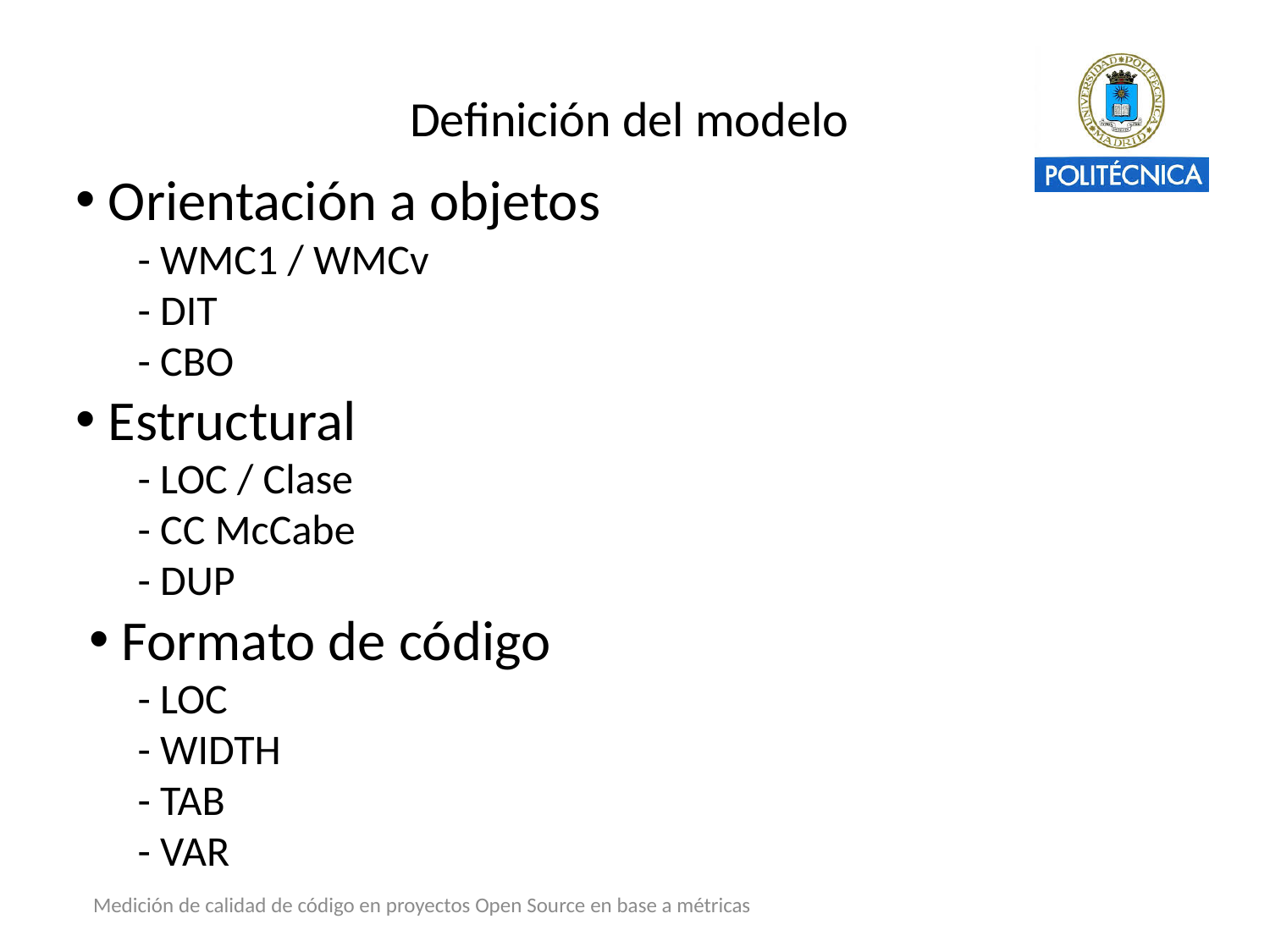

Definición del modelo
 Orientación a objetos
- WMC1 / WMCv
- DIT
- CBO
 Estructural
- LOC / Clase
- CC McCabe
- DUP
 Formato de código
- LOC
- WIDTH
- TAB
- VAR

Medición de calidad de código en proyectos Open Source en base a métricas